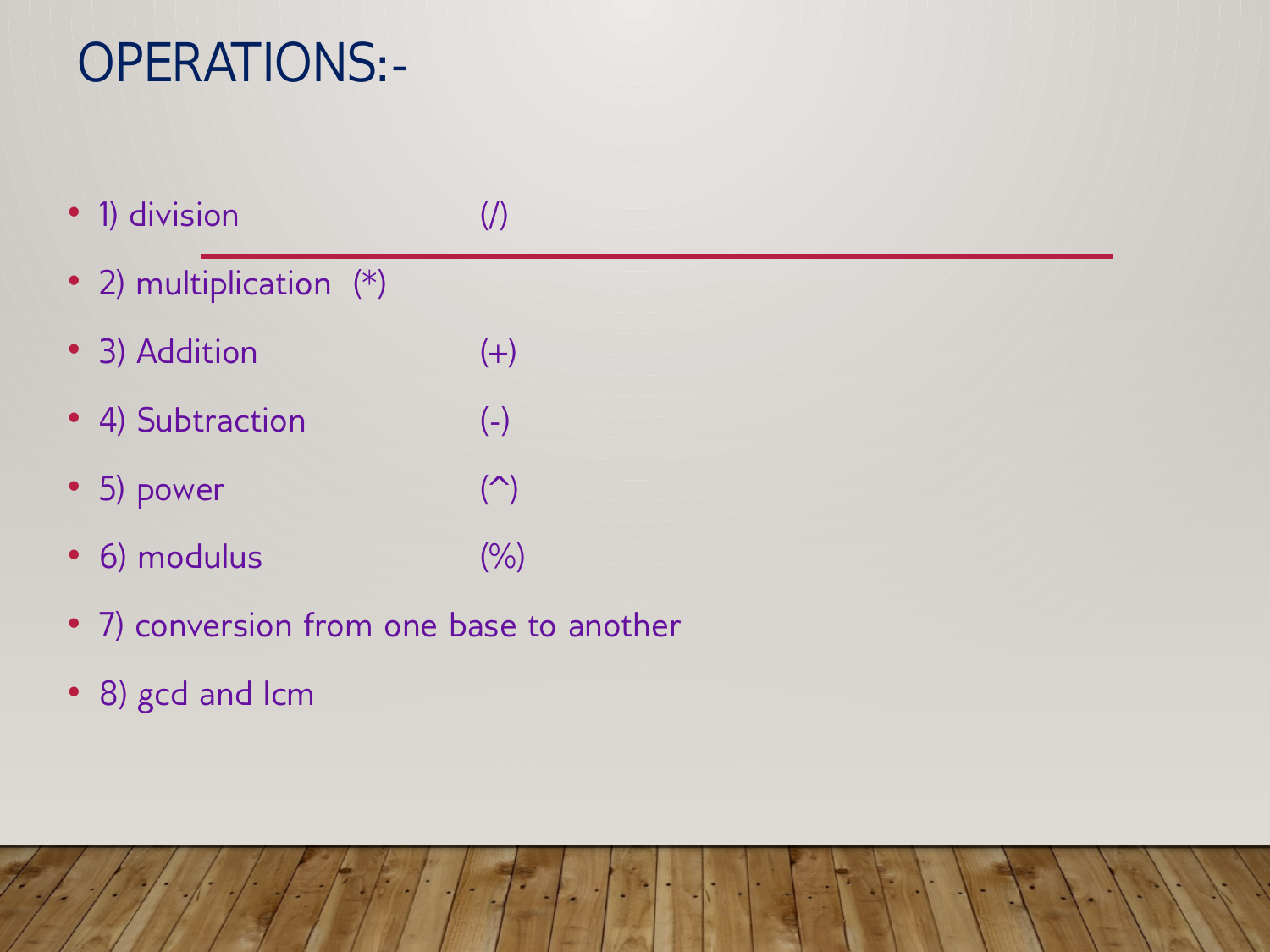

# Operations:-
1) division		(/)
2) multiplication	(*)
3) Addition		(+)
4) Subtraction		(-)
5) power			(^)
6) modulus		(%)
7) conversion from one base to another
8) gcd and lcm